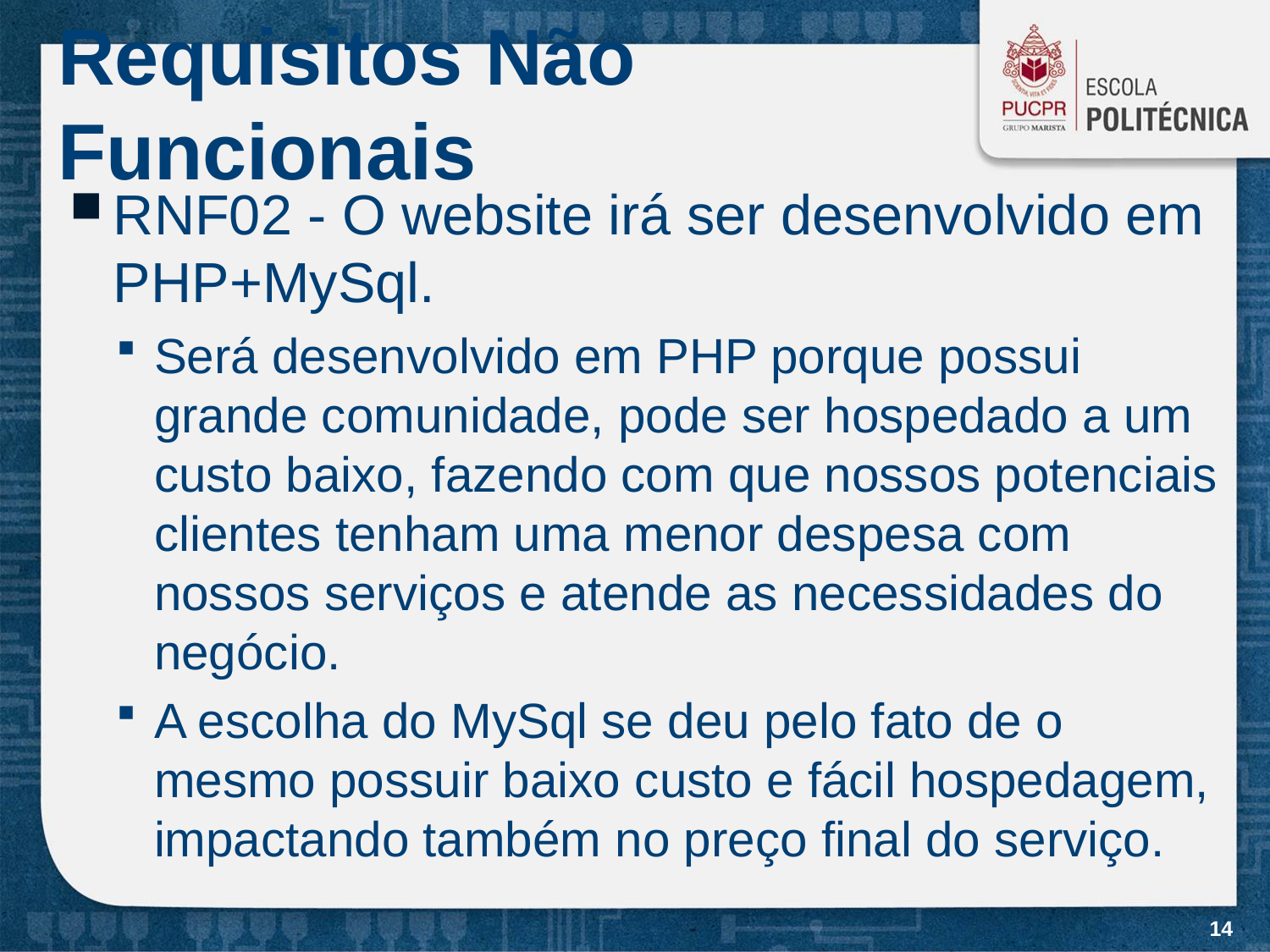

# Requisitos Não Funcionais
RNF02 - O website irá ser desenvolvido em PHP+MySql.
Será desenvolvido em PHP porque possui grande comunidade, pode ser hospedado a um custo baixo, fazendo com que nossos potenciais clientes tenham uma menor despesa com nossos serviços e atende as necessidades do negócio.
A escolha do MySql se deu pelo fato de o mesmo possuir baixo custo e fácil hospedagem, impactando também no preço final do serviço.

14